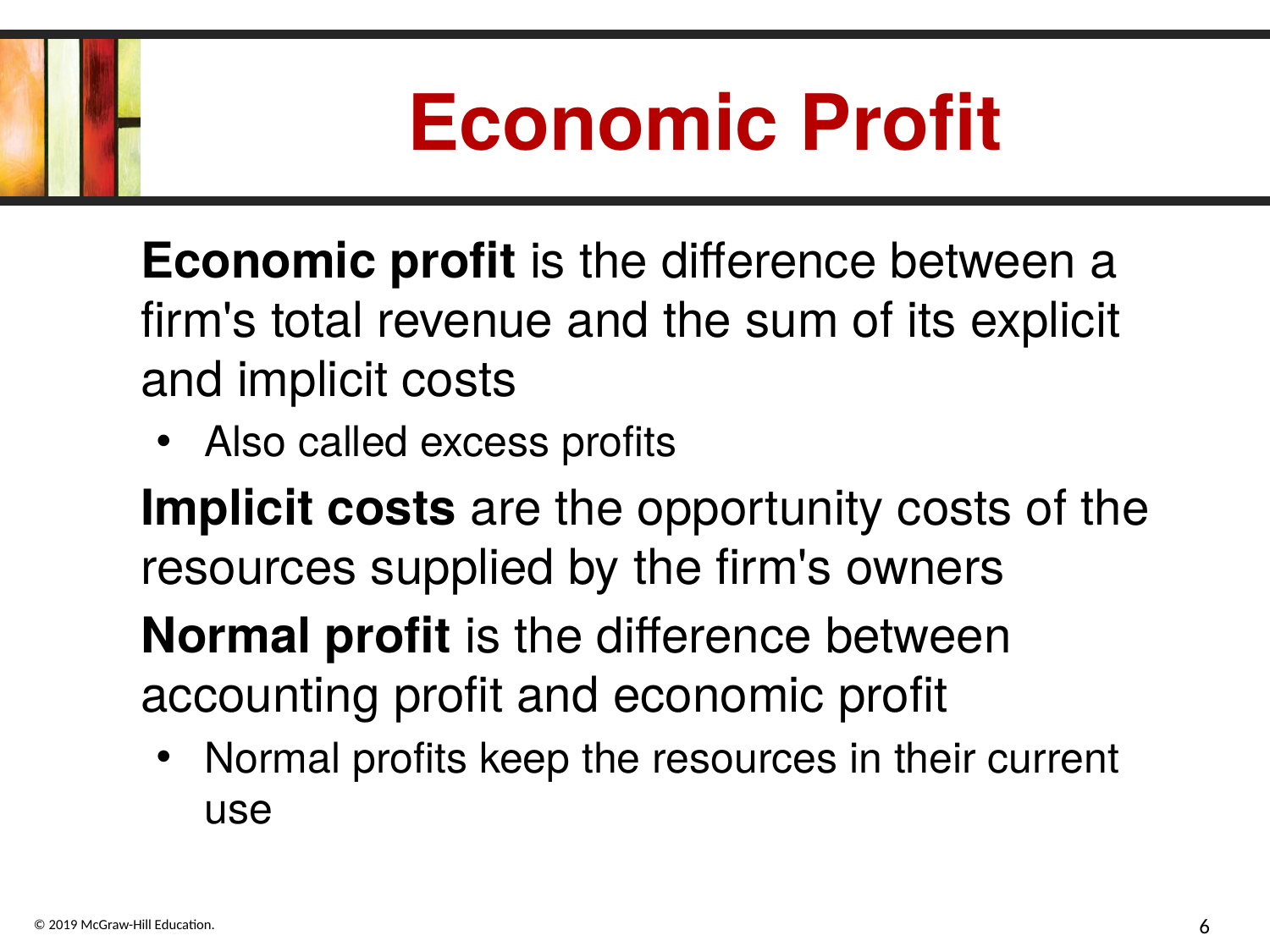

# Economic Profit
Economic profit is the difference between a firm's total revenue and the sum of its explicit and implicit costs
Also called excess profits
Implicit costs are the opportunity costs of the resources supplied by the firm's owners
Normal profit is the difference between accounting profit and economic profit
Normal profits keep the resources in their current use